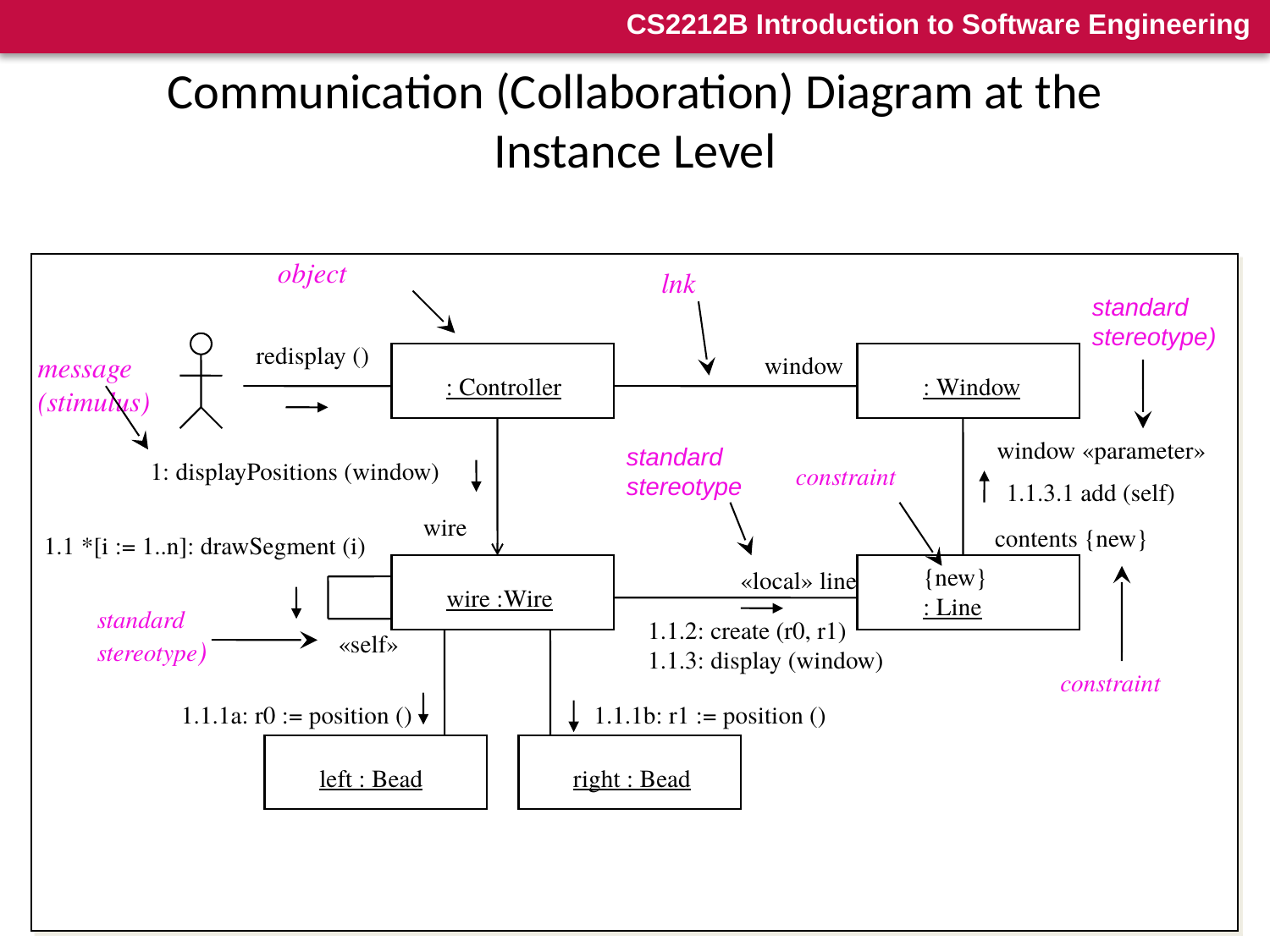

# Communication (Collaboration) Diagram at the Instance Level
object
lnk

standard stereotype)

: Controller
: Window

{new}
: Line
wire :Wire

left : Bead
right : Bead
redisplay ()
message
(stimulus)

1: displayPositions (window)
window
window «parameter»
wire
contents {new}
«local» line
«self»

standard stereotype
constraint

1.1.3.1 add (self)

1.1 *[i := 1..n]: drawSegment (i)

standard stereotype)
1.1.2: create (r0, r1)
1.1.3: display (window)

constraint
1.1.1a: r0 := position ()

1.1.1b: r1 := position ()

31